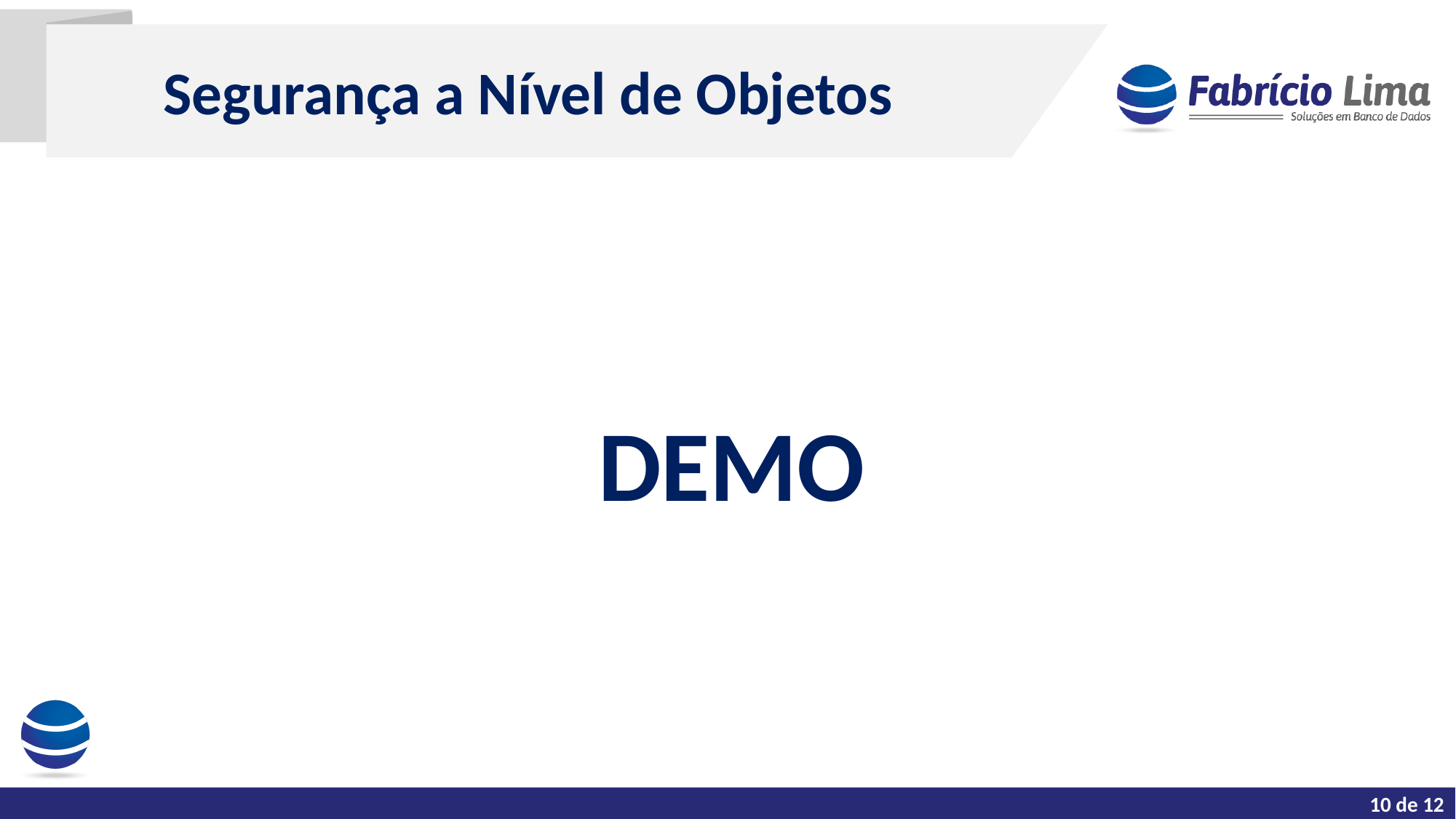

Segurança a Nível de Objetos

DEMO
Tarefas do dia a dia de um DBA

10 de 12